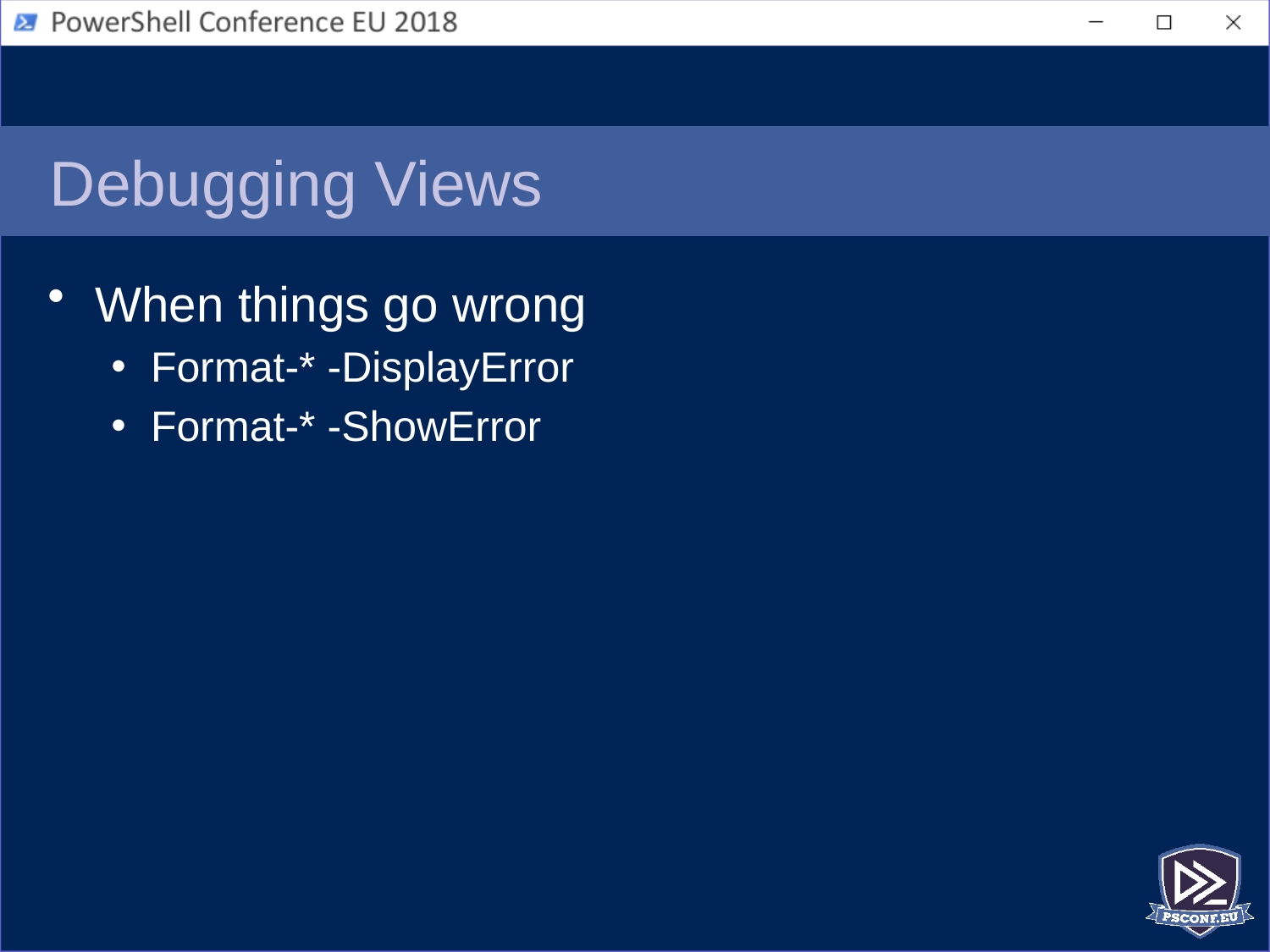

# Debugging Views
When things go wrong
Format-* -DisplayError
Format-* -ShowError